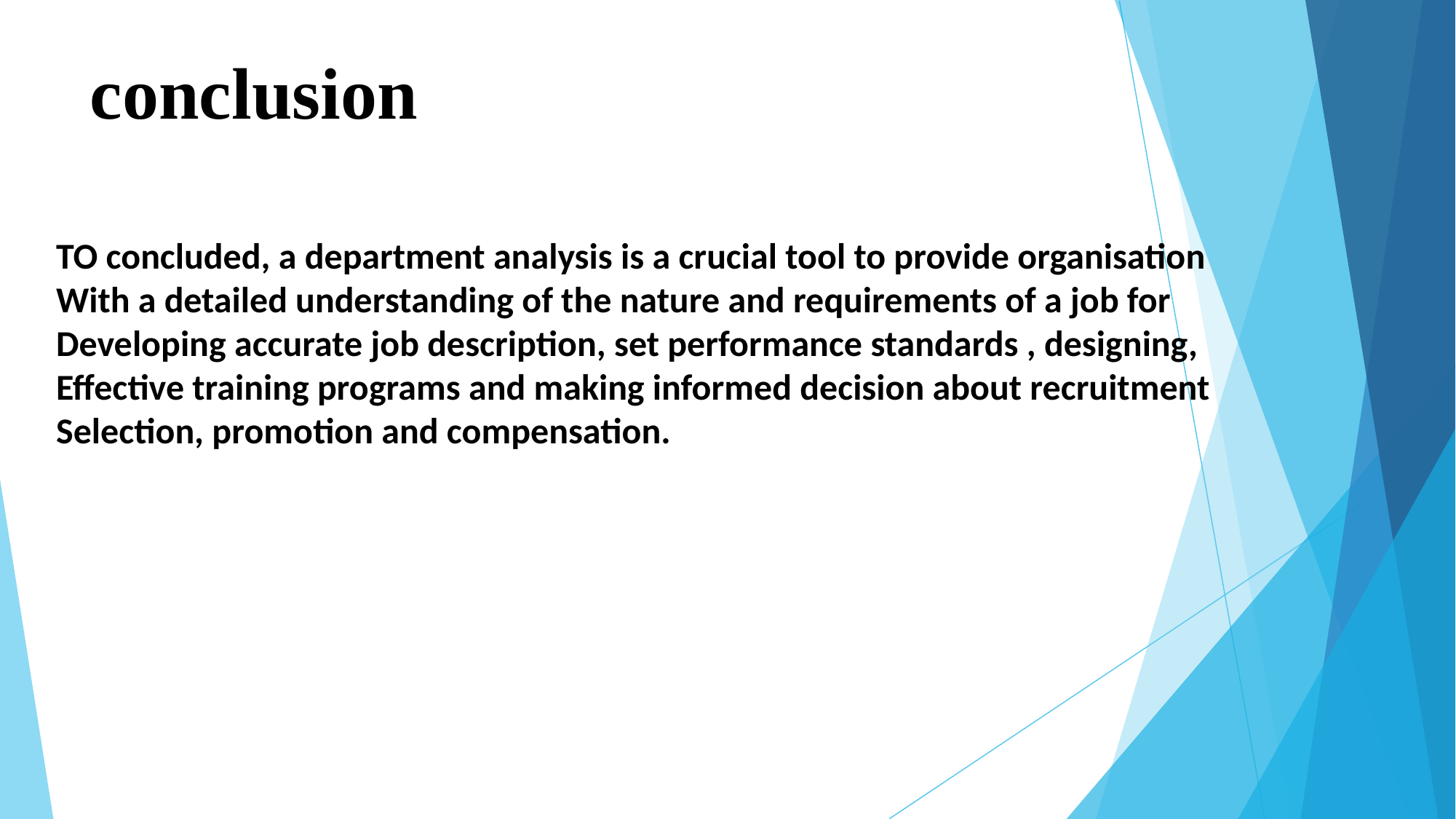

# conclusion
TO concluded, a department analysis is a crucial tool to provide organisation
With a detailed understanding of the nature and requirements of a job for
Developing accurate job description, set performance standards , designing,
Effective training programs and making informed decision about recruitment
Selection, promotion and compensation.